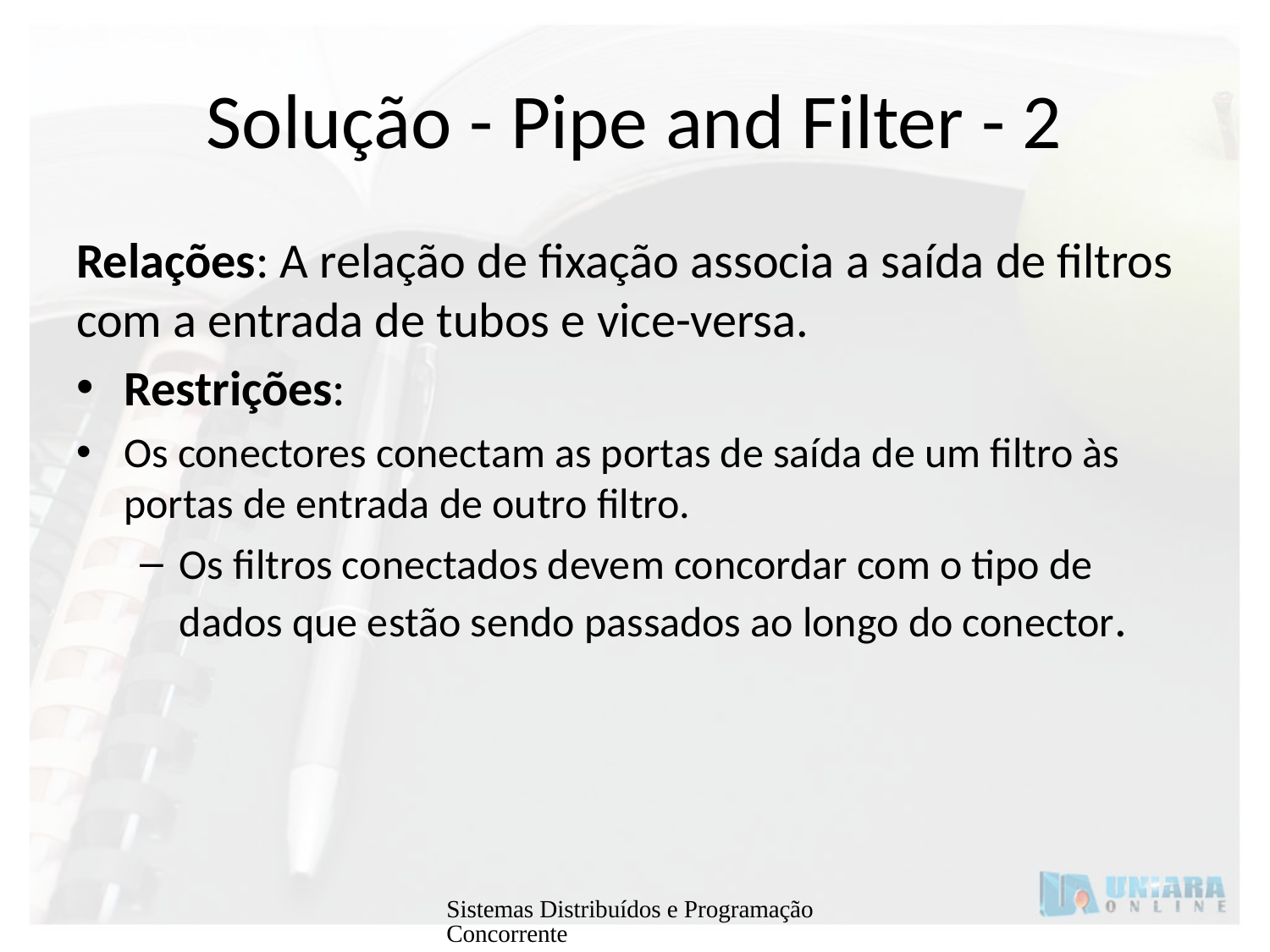

# Solução - Pipe and Filter - 2
Relações: A relação de fixação associa a saída de filtros com a entrada de tubos e vice-versa.
Restrições:
Os conectores conectam as portas de saída de um filtro às portas de entrada de outro filtro.
Os filtros conectados devem concordar com o tipo de dados que estão sendo passados ao longo do conector.
Sistemas Distribuídos e Programação Concorrente